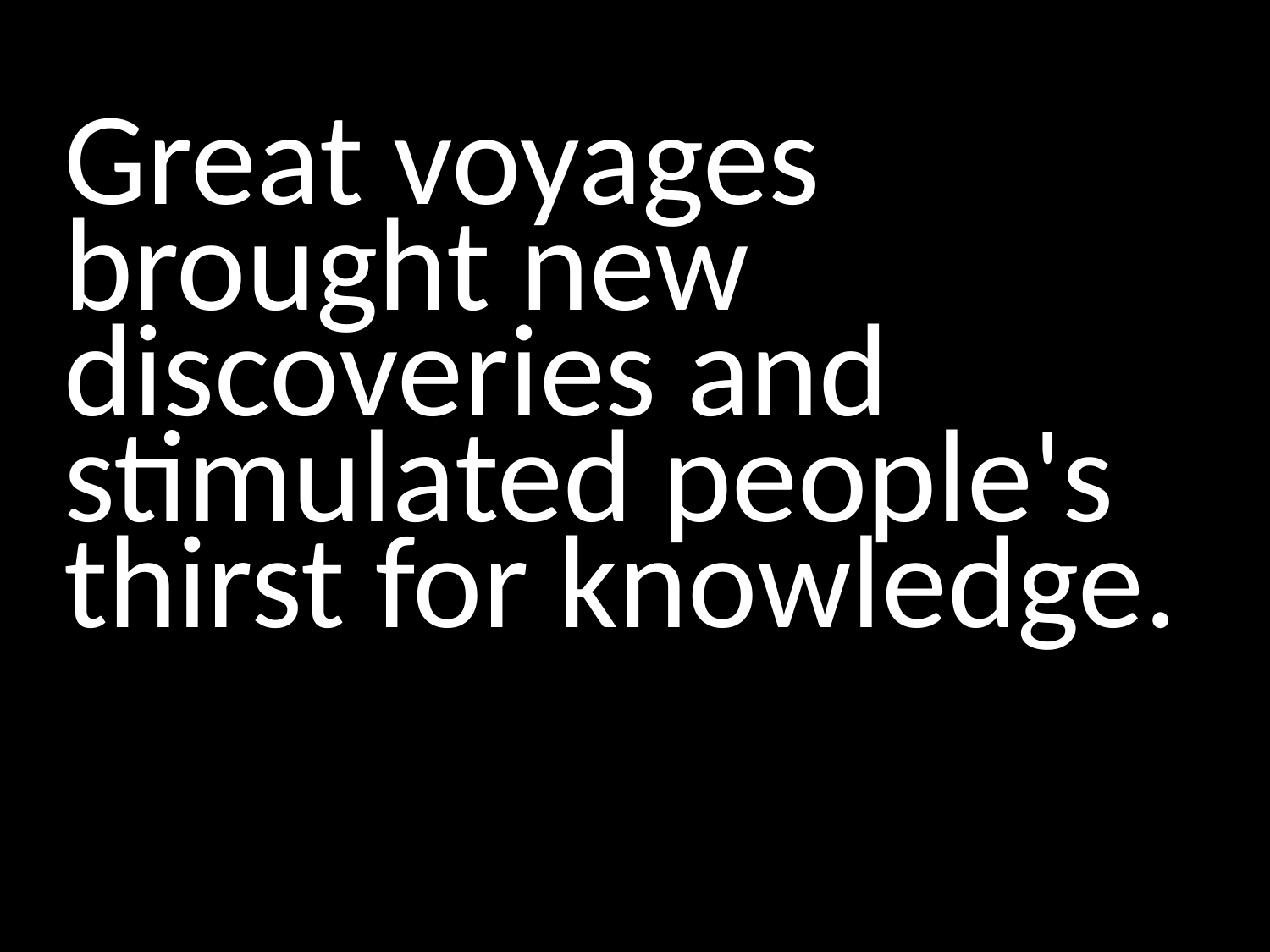

#
Great voyages brought new discoveries and stimulated people's thirst for knowledge.